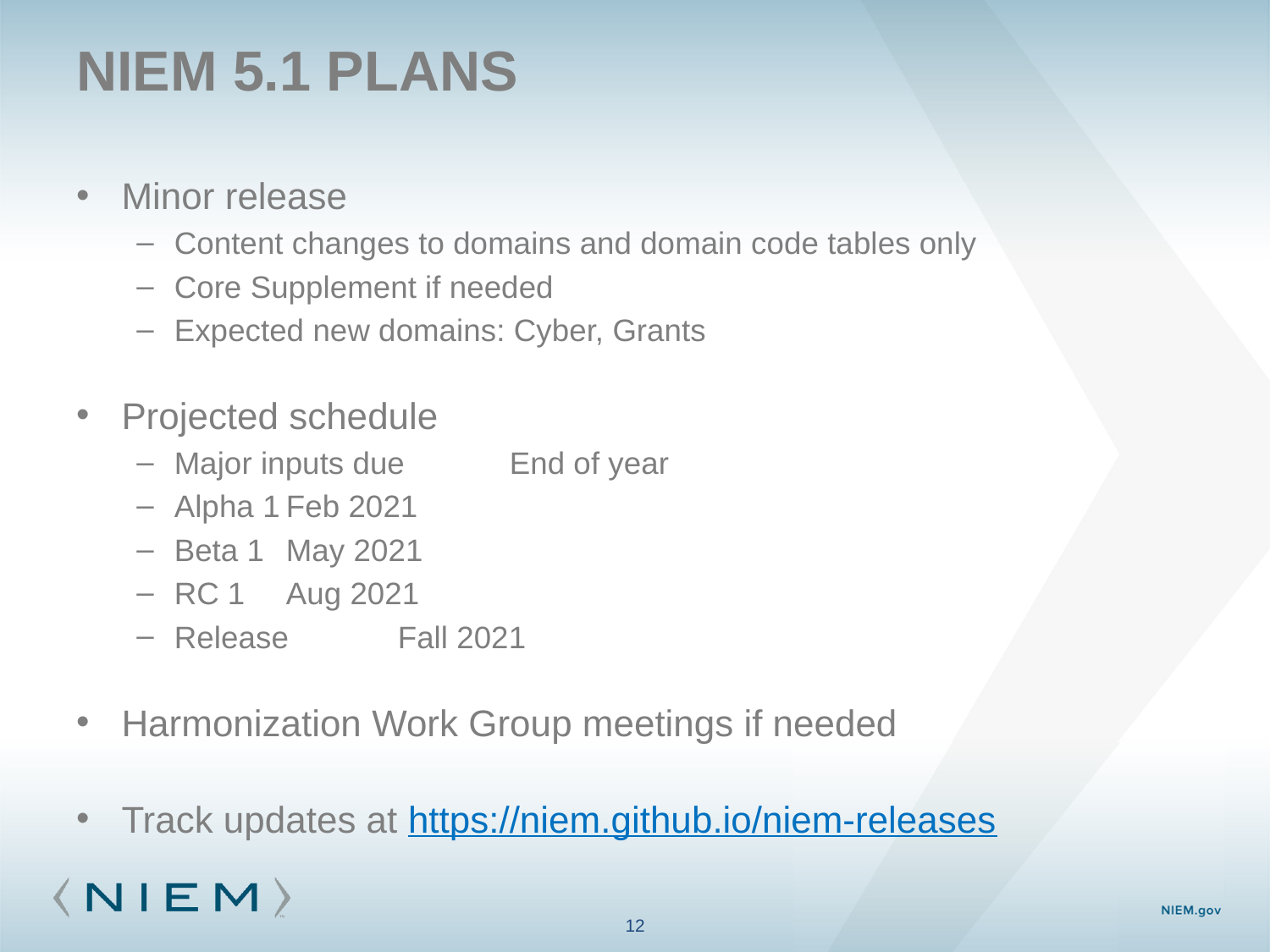

# NIEM 5.1 Plans
Minor release
Content changes to domains and domain code tables only
Core Supplement if needed
Expected new domains: Cyber, Grants
Projected schedule
Major inputs due	End of year
Alpha 1			Feb 2021
Beta 1			May 2021
RC 1				Aug 2021
Release			Fall 2021
Harmonization Work Group meetings if needed
Track updates at https://niem.github.io/niem-releases
12